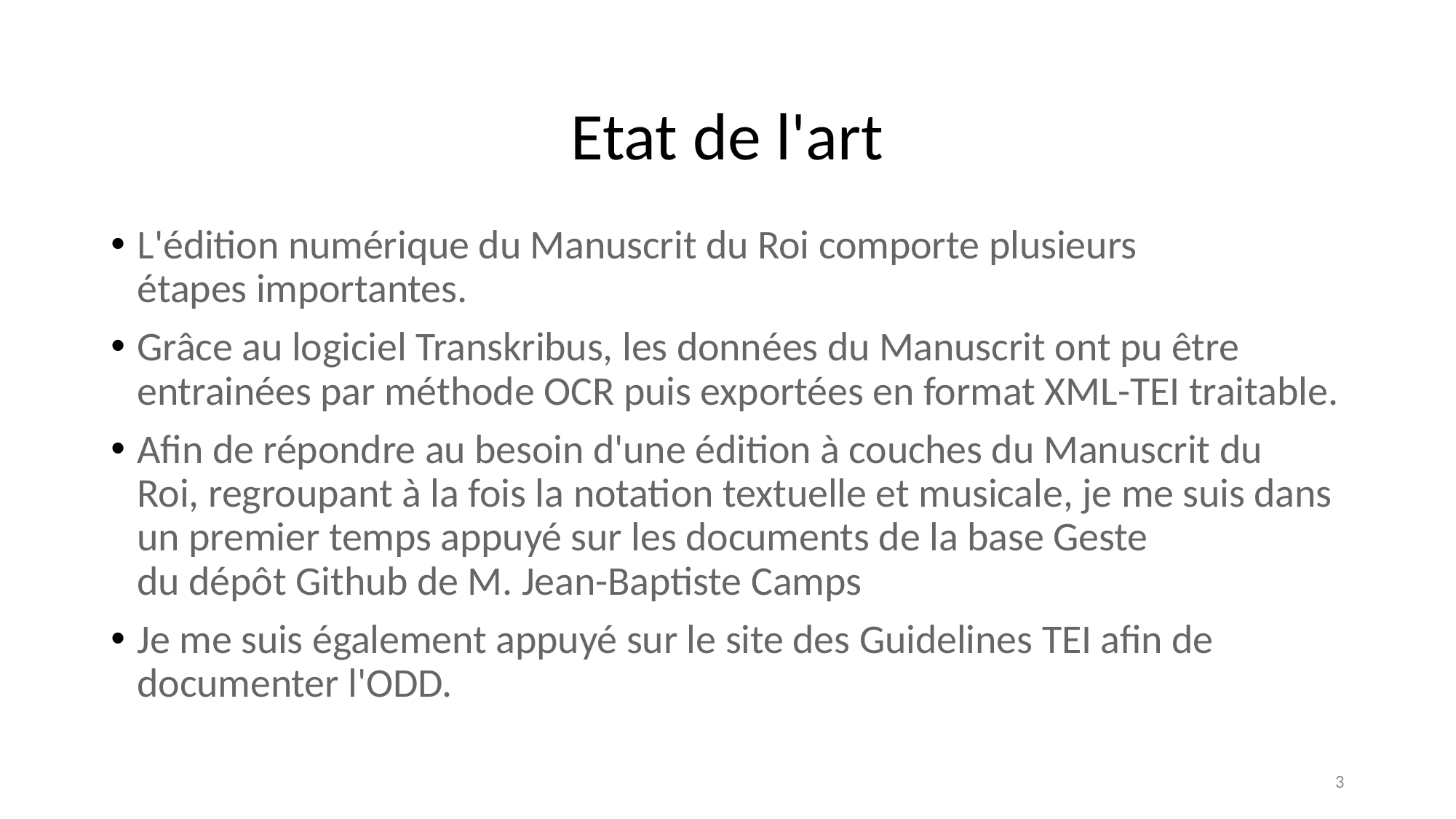

# Etat de l'art
L'édition numérique du Manuscrit du Roi comporte plusieurs étapes importantes.
Grâce au logiciel Transkribus, les données du Manuscrit ont pu être entrainées par méthode OCR puis exportées en format XML-TEI traitable.
Afin de répondre au besoin d'une édition à couches du Manuscrit du Roi, regroupant à la fois la notation textuelle et musicale, je me suis dans un premier temps appuyé sur les documents de la base Geste du dépôt Github de M. Jean-Baptiste Camps
Je me suis également appuyé sur le site des Guidelines TEI afin de documenter l'ODD.

3